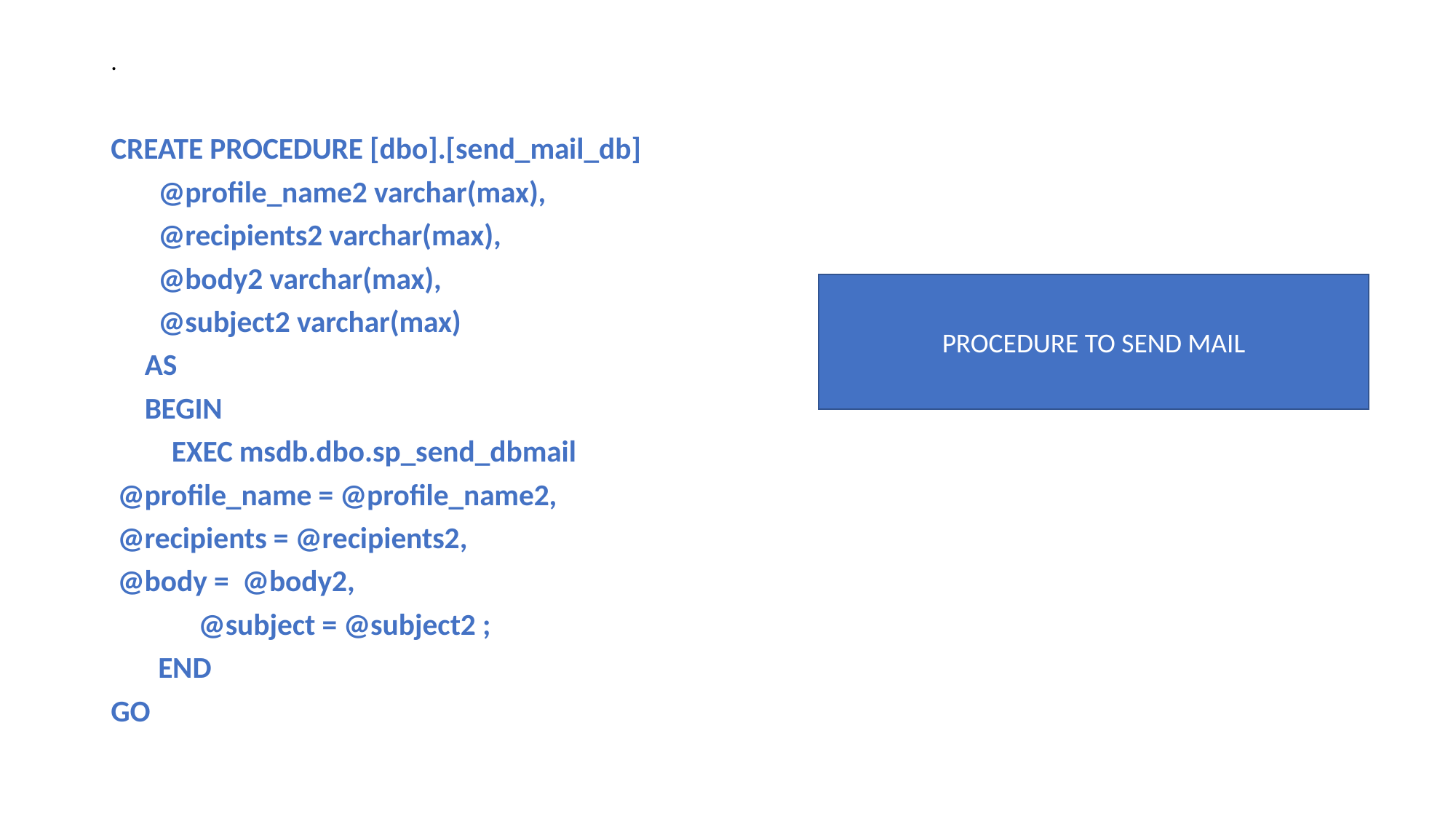

# .
CREATE PROCEDURE [dbo].[send_mail_db]
       @profile_name2 varchar(max),
       @recipients2 varchar(max),
       @body2 varchar(max),
       @subject2 varchar(max)
     AS
     BEGIN
         EXEC msdb.dbo.sp_send_dbmail
 @profile_name = @profile_name2,
 @recipients = @recipients2,
 @body =  @body2,
             @subject = @subject2 ;
       END
GO
PROCEDURE TO SEND MAIL